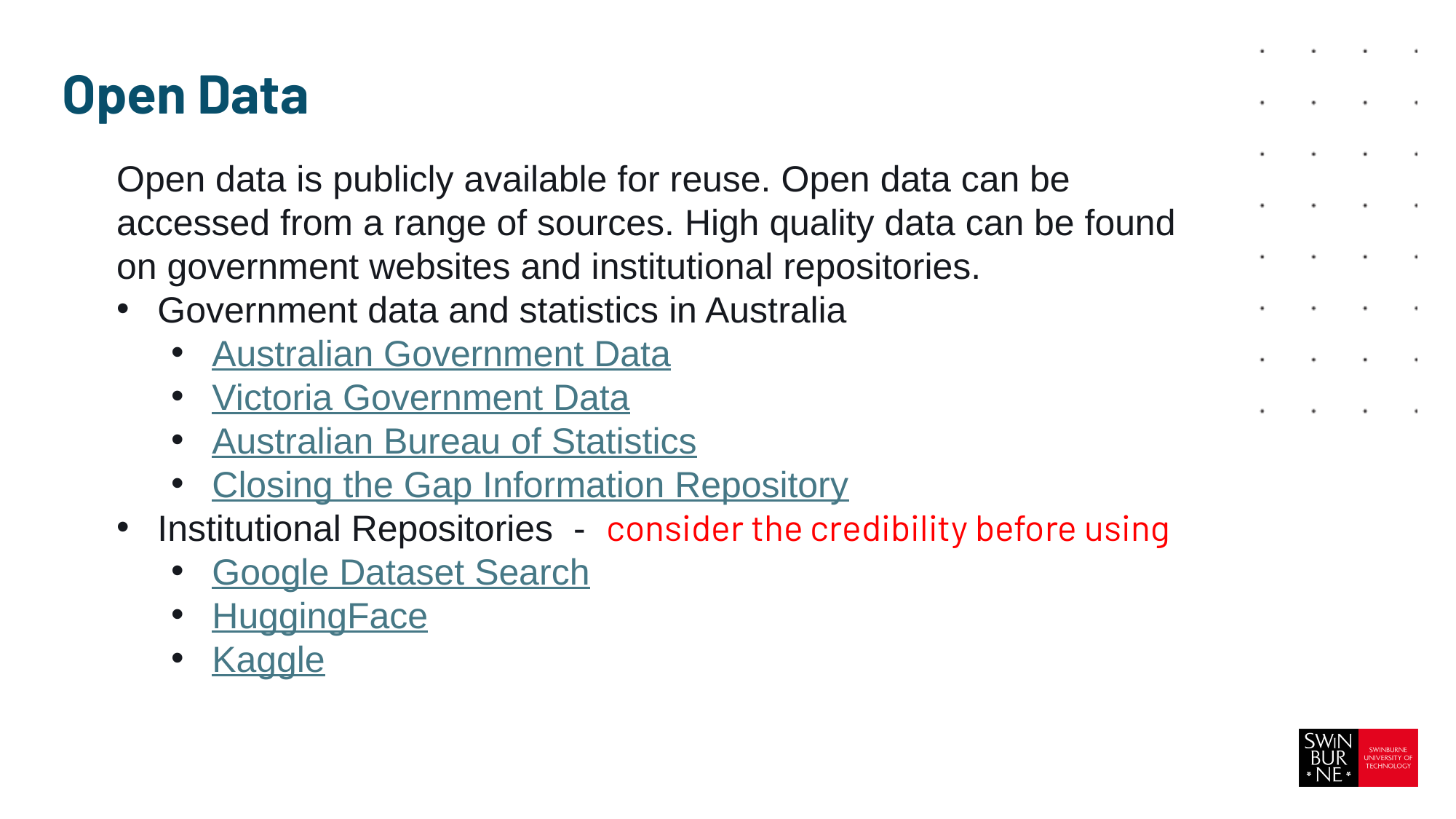

# Open Data
Open data is publicly available for reuse. Open data can be accessed from a range of sources. High quality data can be found on government websites and institutional repositories.
Government data and statistics in Australia
Australian Government Data
Victoria Government Data
Australian Bureau of Statistics
Closing the Gap Information Repository
Institutional Repositories  -  consider the credibility before using
Google Dataset Search
HuggingFace
Kaggle